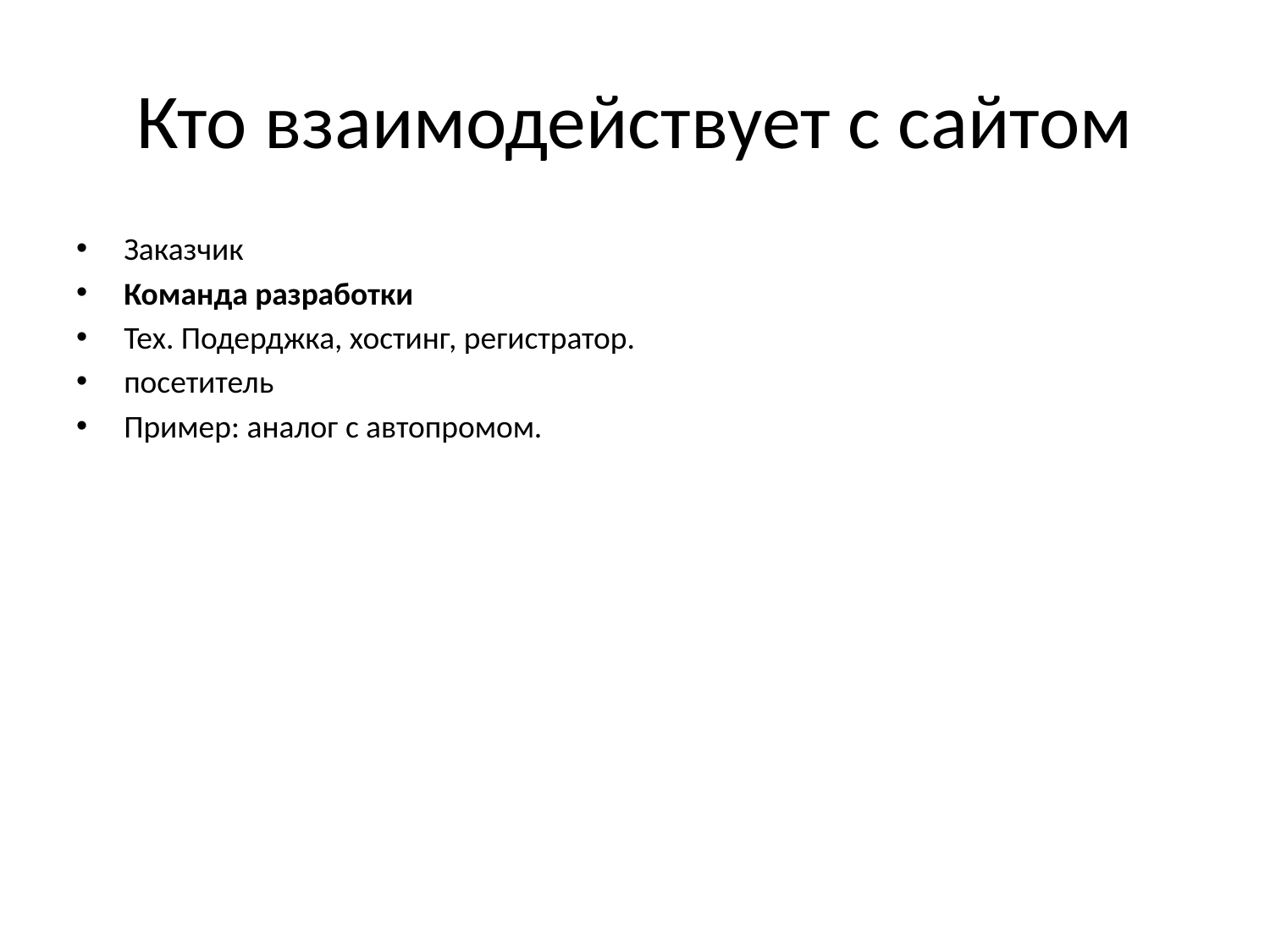

# Кто взаимодействует с сайтом
Заказчик
Команда разработки
Тех. Подерджка, хостинг, регистратор.
посетитель
Пример: аналог с автопромом.